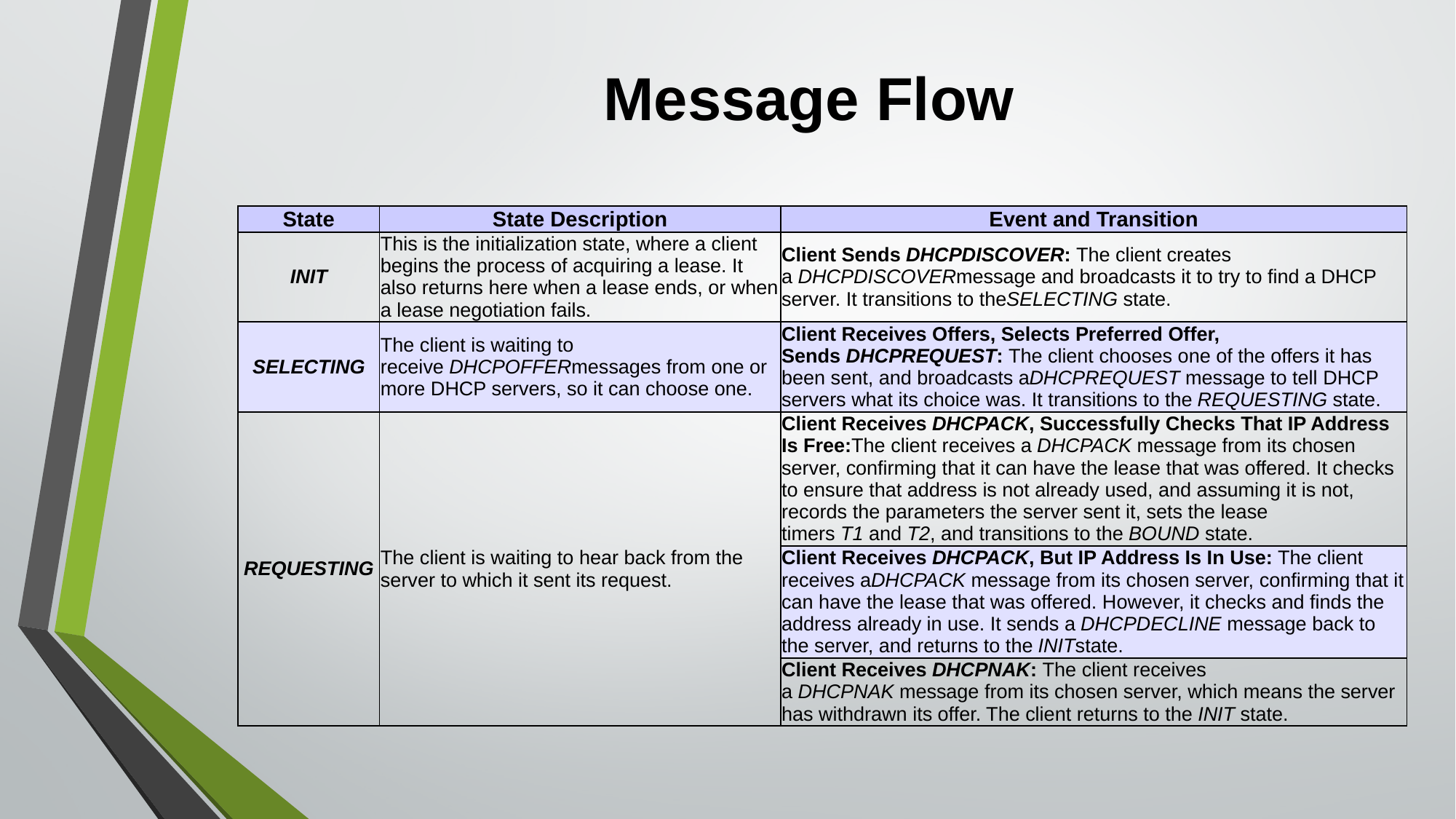

# Message Flow
| State | State Description | Event and Transition |
| --- | --- | --- |
| INIT | This is the initialization state, where a client begins the process of acquiring a lease. It also returns here when a lease ends, or when a lease negotiation fails. | Client Sends DHCPDISCOVER: The client creates a DHCPDISCOVERmessage and broadcasts it to try to find a DHCP server. It transitions to theSELECTING state. |
| SELECTING | The client is waiting to receive DHCPOFFERmessages from one or more DHCP servers, so it can choose one. | Client Receives Offers, Selects Preferred Offer, Sends DHCPREQUEST: The client chooses one of the offers it has been sent, and broadcasts aDHCPREQUEST message to tell DHCP servers what its choice was. It transitions to the REQUESTING state. |
| REQUESTING | The client is waiting to hear back from the server to which it sent its request. | Client Receives DHCPACK, Successfully Checks That IP Address Is Free:The client receives a DHCPACK message from its chosen server, confirming that it can have the lease that was offered. It checks to ensure that address is not already used, and assuming it is not, records the parameters the server sent it, sets the lease timers T1 and T2, and transitions to the BOUND state. |
|  |  | Client Receives DHCPACK, But IP Address Is In Use: The client receives aDHCPACK message from its chosen server, confirming that it can have the lease that was offered. However, it checks and finds the address already in use. It sends a DHCPDECLINE message back to the server, and returns to the INITstate. |
|  |  | Client Receives DHCPNAK: The client receives a DHCPNAK message from its chosen server, which means the server has withdrawn its offer. The client returns to the INIT state. |